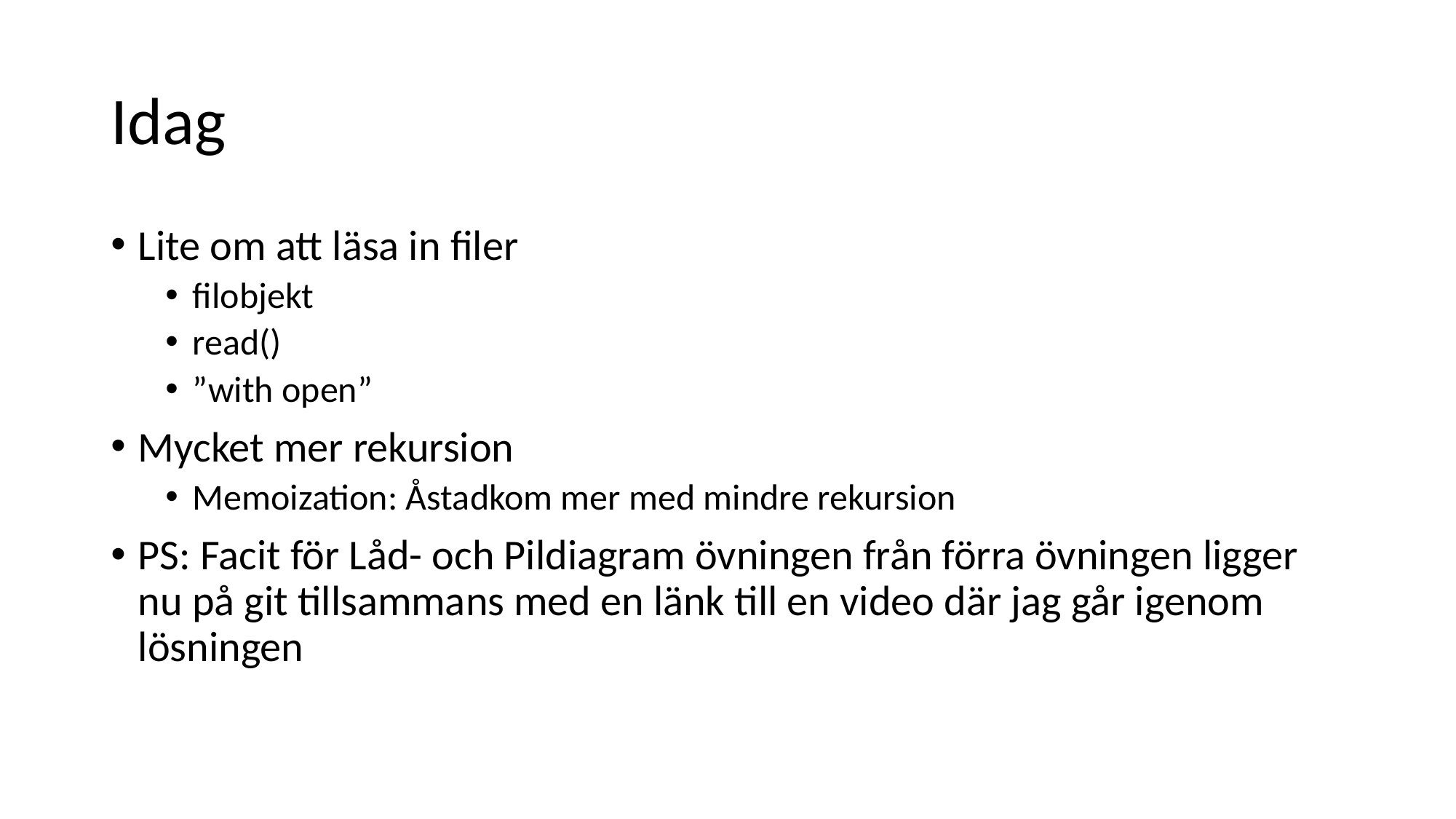

# Idag
Lite om att läsa in filer
filobjekt
read()
”with open”
Mycket mer rekursion
Memoization: Åstadkom mer med mindre rekursion
PS: Facit för Låd- och Pildiagram övningen från förra övningen ligger nu på git tillsammans med en länk till en video där jag går igenom lösningen